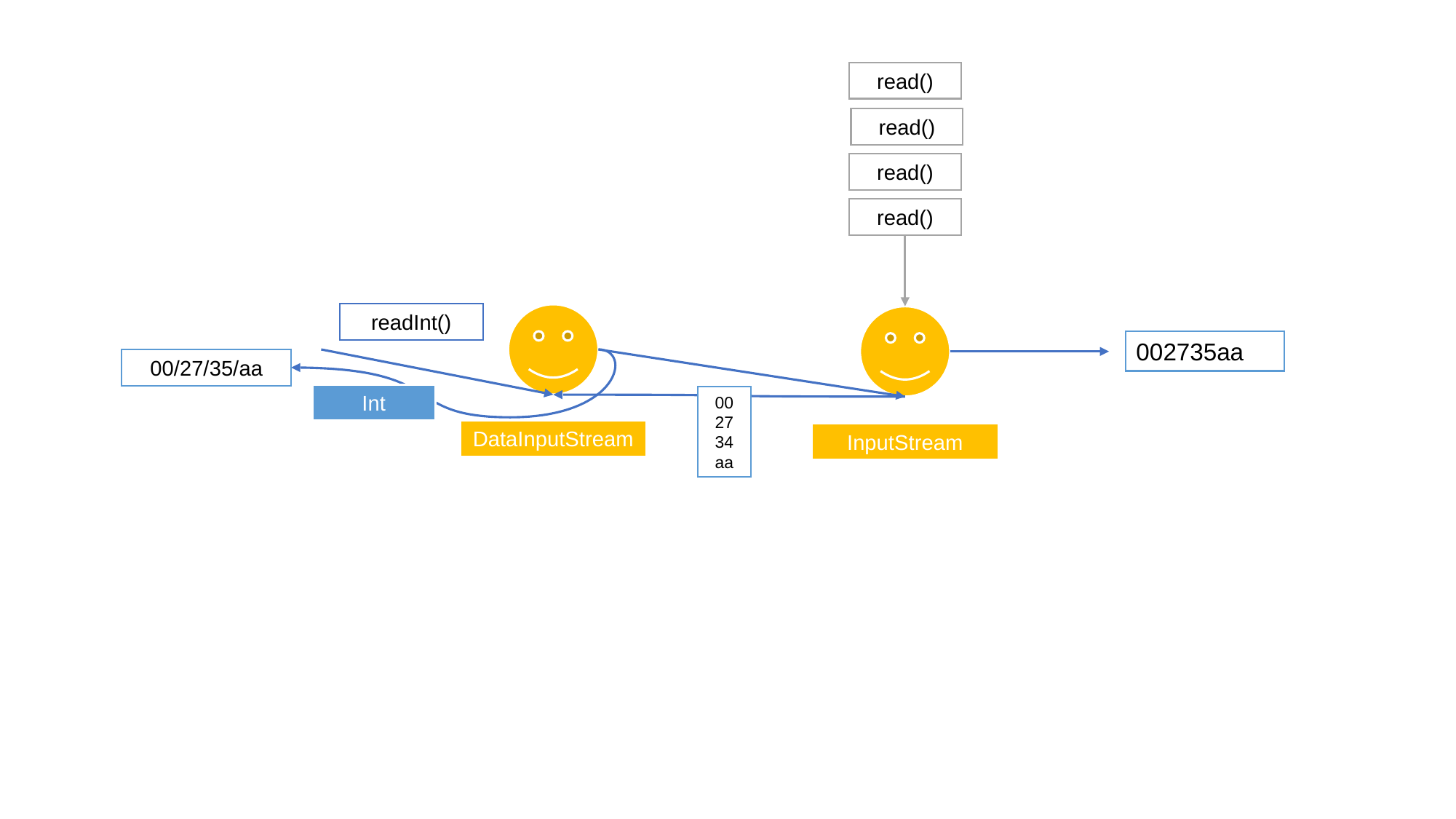

read()
read()
read()
read()
readInt()

002735aa
00/27/35/aa
Int
00
27
34
aa
DataInputStream
InputStream